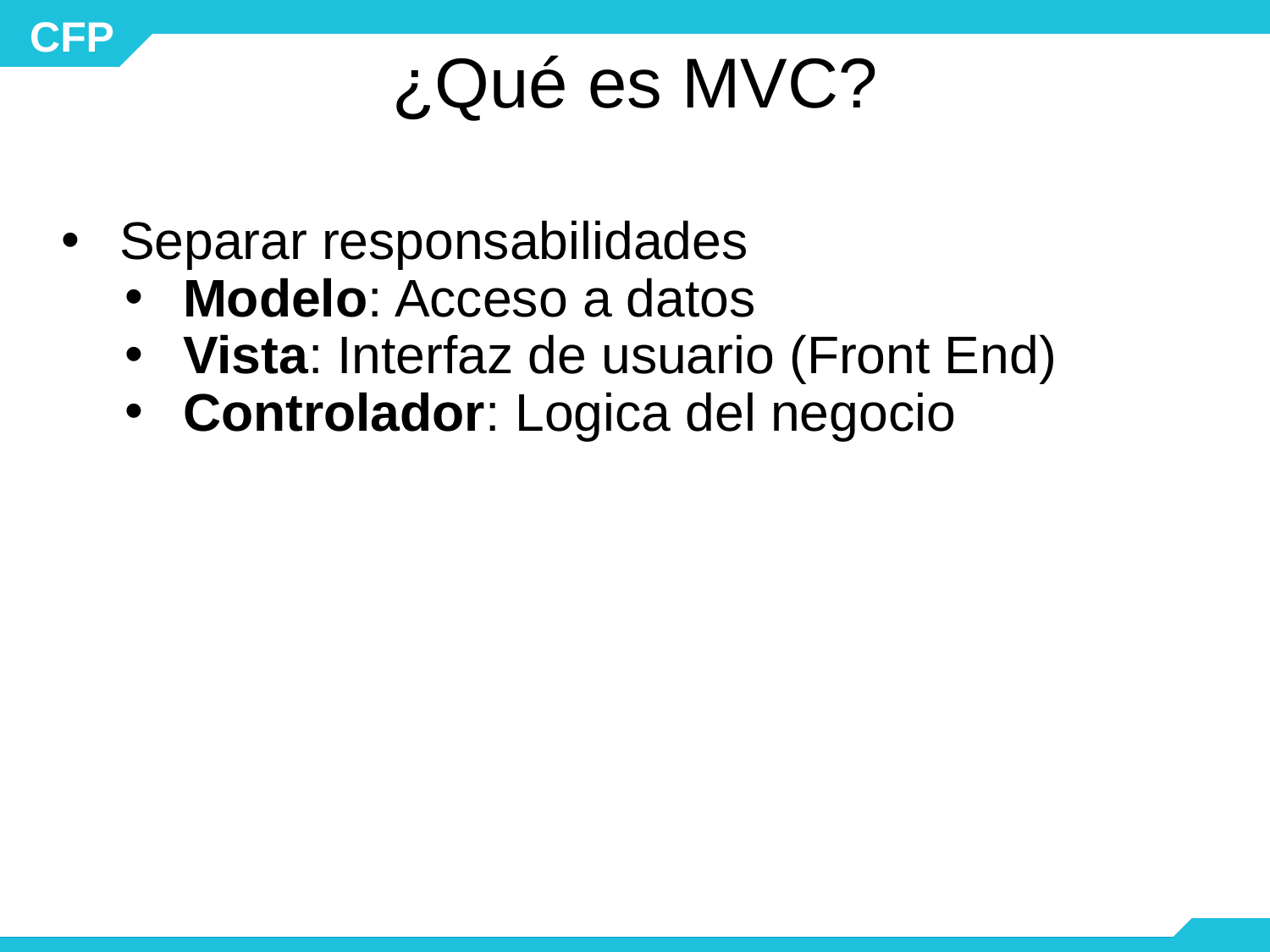

# ¿Qué es MVC?

Separar responsabilidades
Modelo: Acceso a datos
Vista: Interfaz de usuario (Front End)
Controlador: Logica del negocio